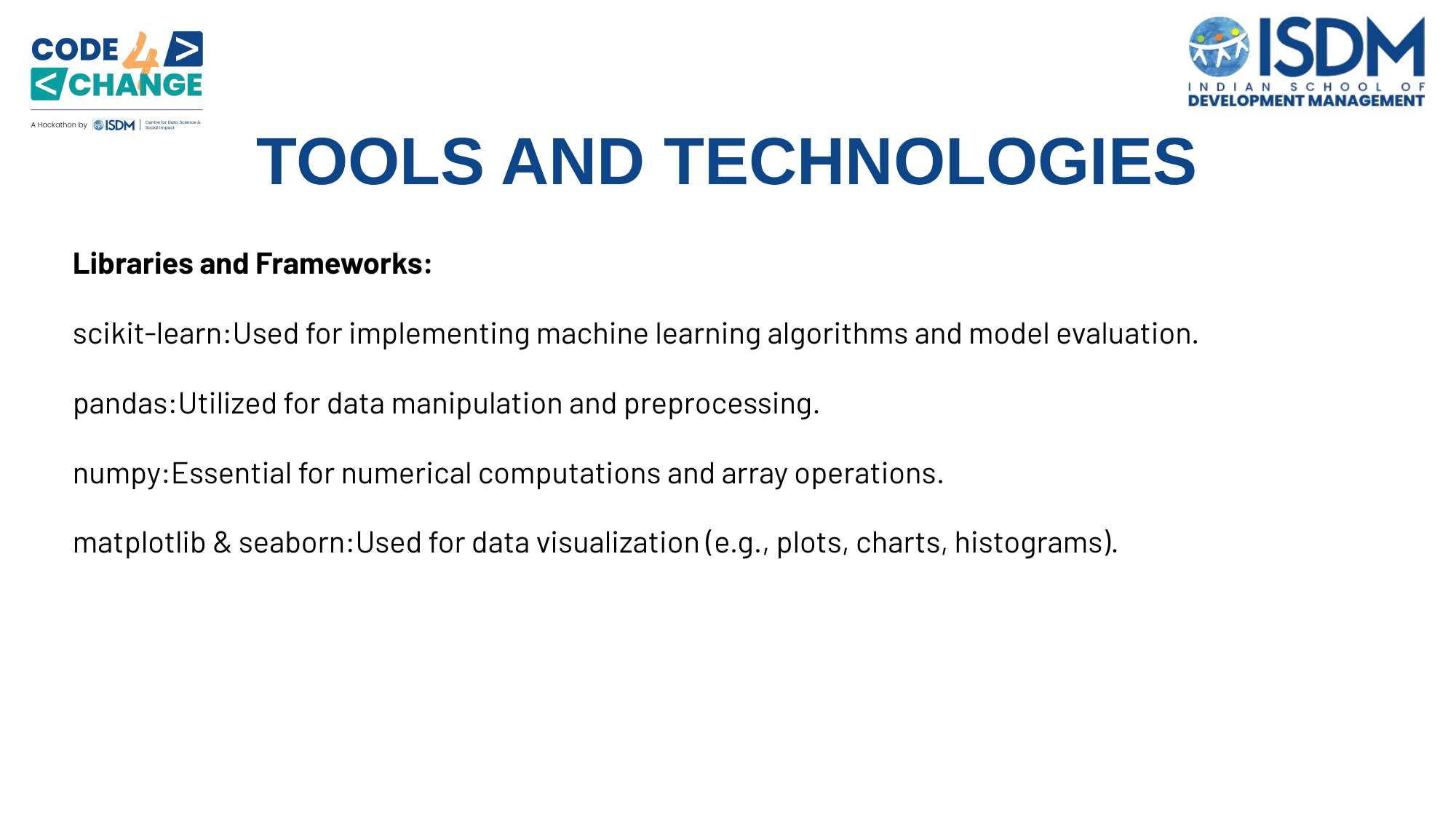

TOOLS AND TECHNOLOGIES
Libraries and Frameworks:
scikit-learn:Used for implementing machine learning algorithms and model evaluation.
pandas:Utilized for data manipulation and preprocessing.
numpy:Essential for numerical computations and array operations.
matplotlib & seaborn:Used for data visualization (e.g., plots, charts, histograms).